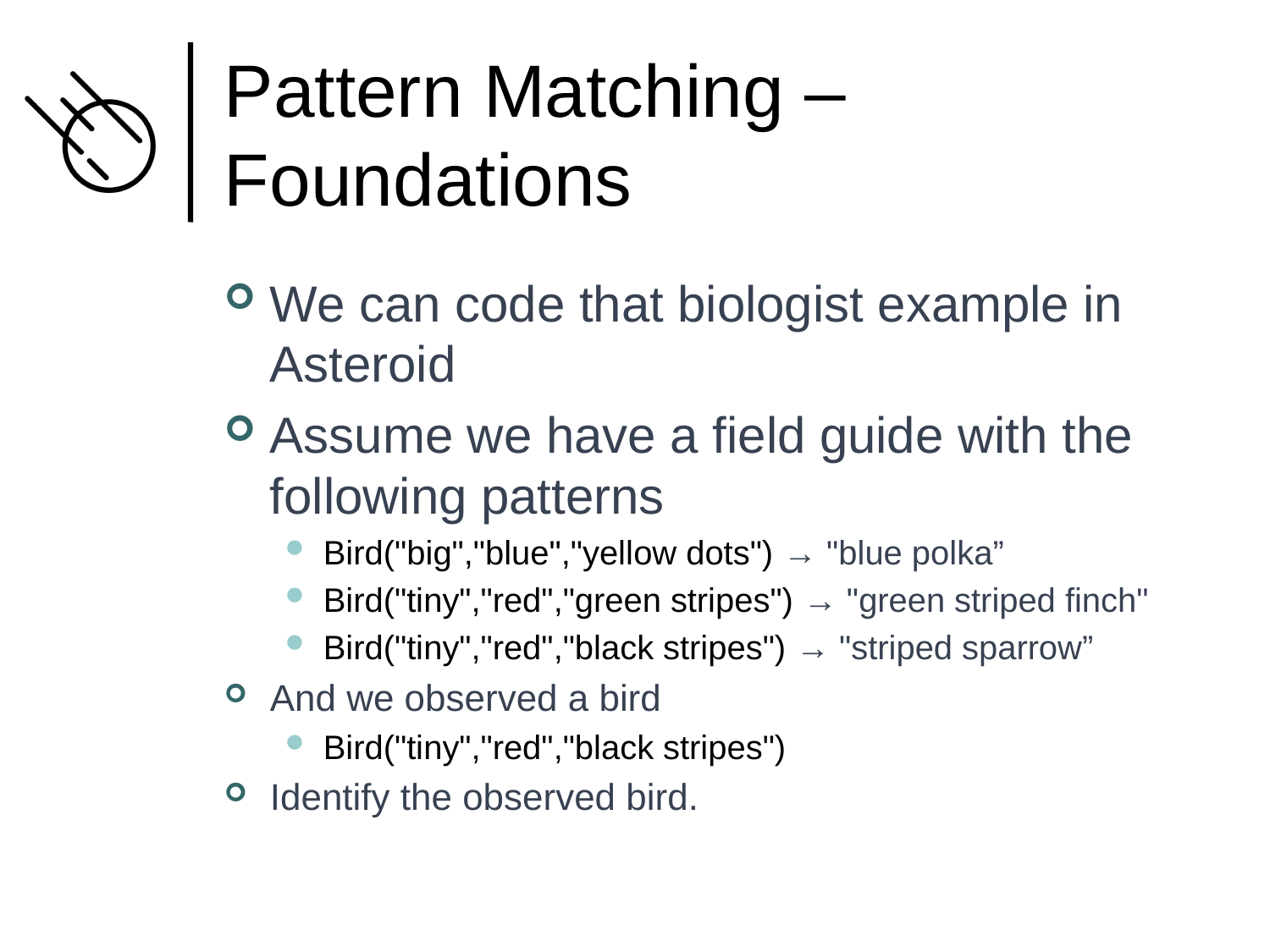

# Pattern Matching – Foundations
We can code that biologist example in Asteroid
Assume we have a field guide with the following patterns
Bird("big","blue","yellow dots") → "blue polka”
Bird("tiny","red","green stripes") → "green striped finch"
Bird("tiny","red","black stripes") → "striped sparrow”
And we observed a bird
Bird("tiny","red","black stripes")
Identify the observed bird.